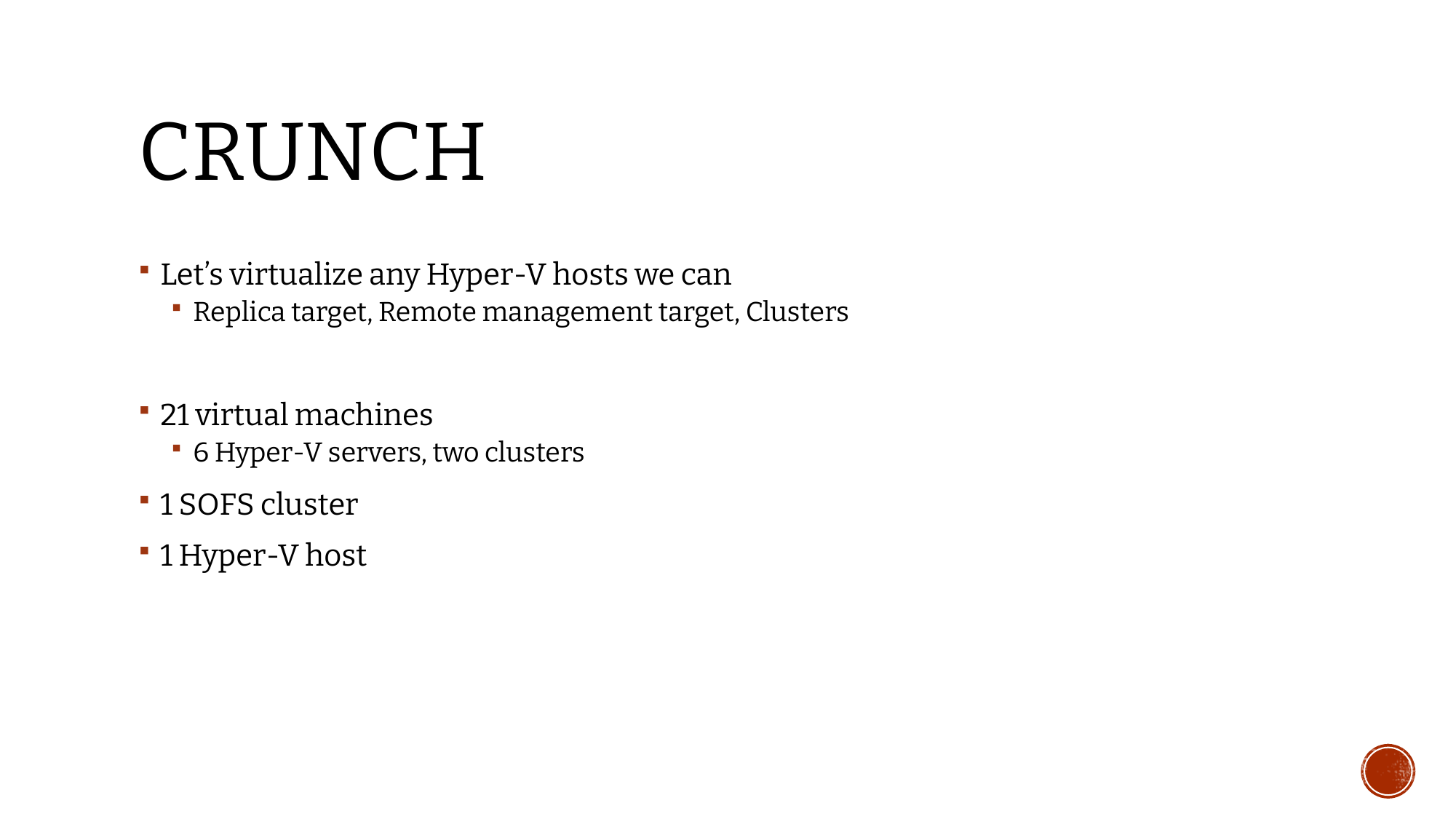

# Crunch
Let’s virtualize any Hyper-V hosts we can
Replica target, Remote management target, Clusters

21 virtual machines
6 Hyper-V servers, two clusters
1 SOFS cluster
1 Hyper-V host